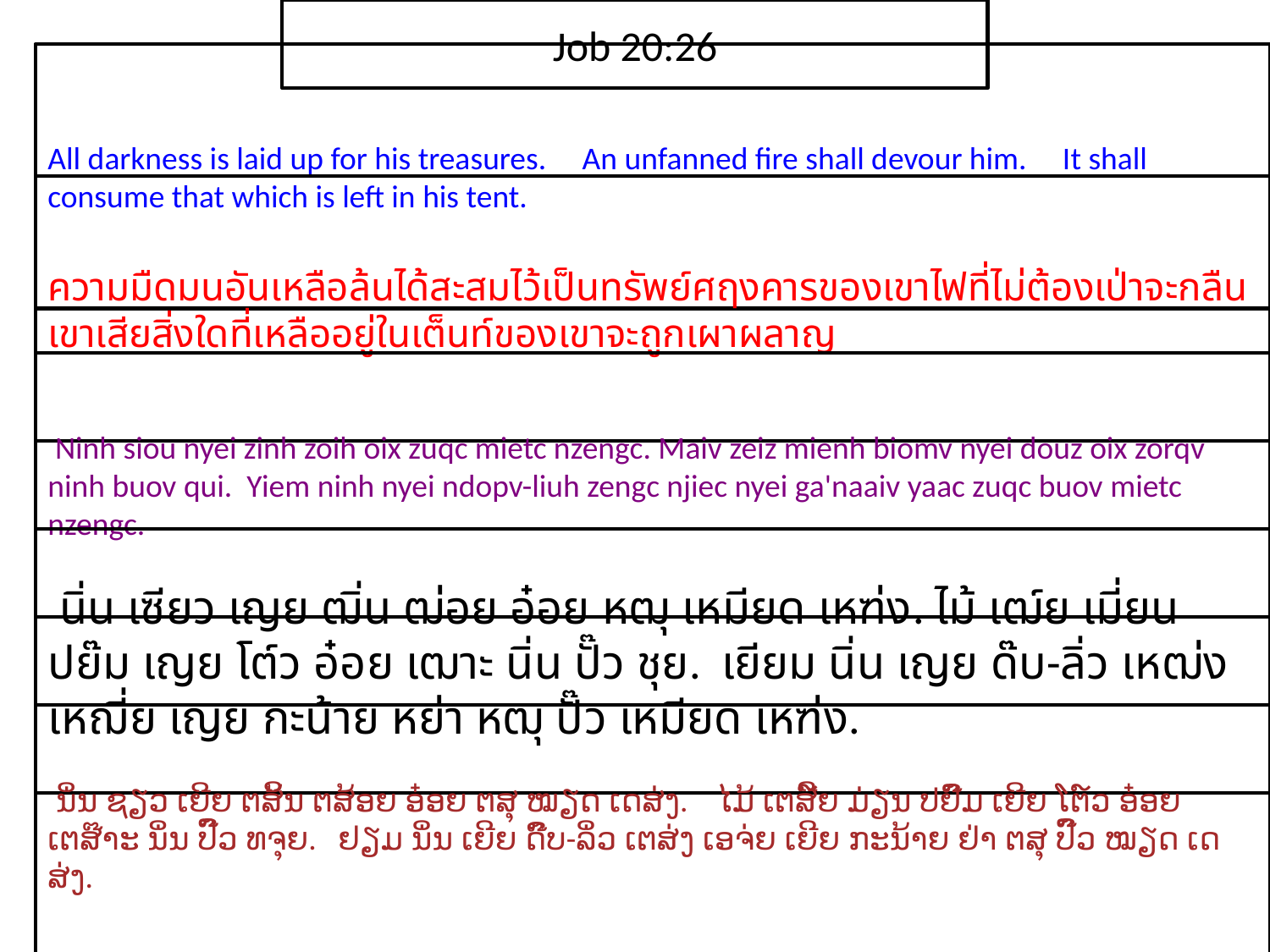

Job 20:26
All darkness is laid up for his treasures.     An unfanned fire shall devour him.     It shall consume that which is left in his tent.
ความ​มืดมน​อัน​เหลือล้น​ได้​สะสม​ไว้​เป็น​ทรัพย์​ศฤงคาร​ของ​เขาไฟ​ที่​ไม่​ต้อง​เป่า​จะ​กลืน​เขา​เสียสิ่ง​ใด​ที่​เหลืออยู่​ใน​เต็นท์​ของ​เขา​จะ​ถูก​เผา​ผลาญ
 Ninh siou nyei zinh zoih oix zuqc mietc nzengc. Maiv zeiz mienh biomv nyei douz oix zorqv ninh buov qui.  Yiem ninh nyei ndopv-liuh zengc njiec nyei ga'naaiv yaac zuqc buov mietc nzengc.
 นิ่น เซียว เญย ฒิ่น ฒ่อย อ๋อย หฒุ เหมียด เหฑ่ง. ไม้ เฒ์ย เมี่ยน ปย๊ม เญย โต์ว อ๋อย เฒาะ นิ่น ปั๊ว ชุย.  เยียม นิ่น เญย ด๊บ-ลิ่ว เหฒ่ง เหฌี่ย เญย กะน้าย หย่า หฒุ ปั๊ว เหมียด เหฑ่ง.
 ນິ່ນ ຊຽວ ເຍີຍ ຕສິ້ນ ຕສ້ອຍ ອ໋ອຍ ຕສຸ ໝຽດ ເດສ່ງ.    ໄມ້ ເຕສີ໌ຍ ມ່ຽນ ປຢົ໊ມ ເຍີຍ ໂຕ໌ວ ອ໋ອຍ ເຕສ໊າະ ນິ່ນ ປົ໊ວ ທຈຸຍ.   ຢຽມ ນິ່ນ ເຍີຍ ດົ໊ບ-ລິ່ວ ເຕສ່ງ ເອຈ່ຍ ເຍີຍ ກະນ້າຍ ຢ່າ ຕສຸ ປົ໊ວ ໝຽດ ເດສ່ງ.